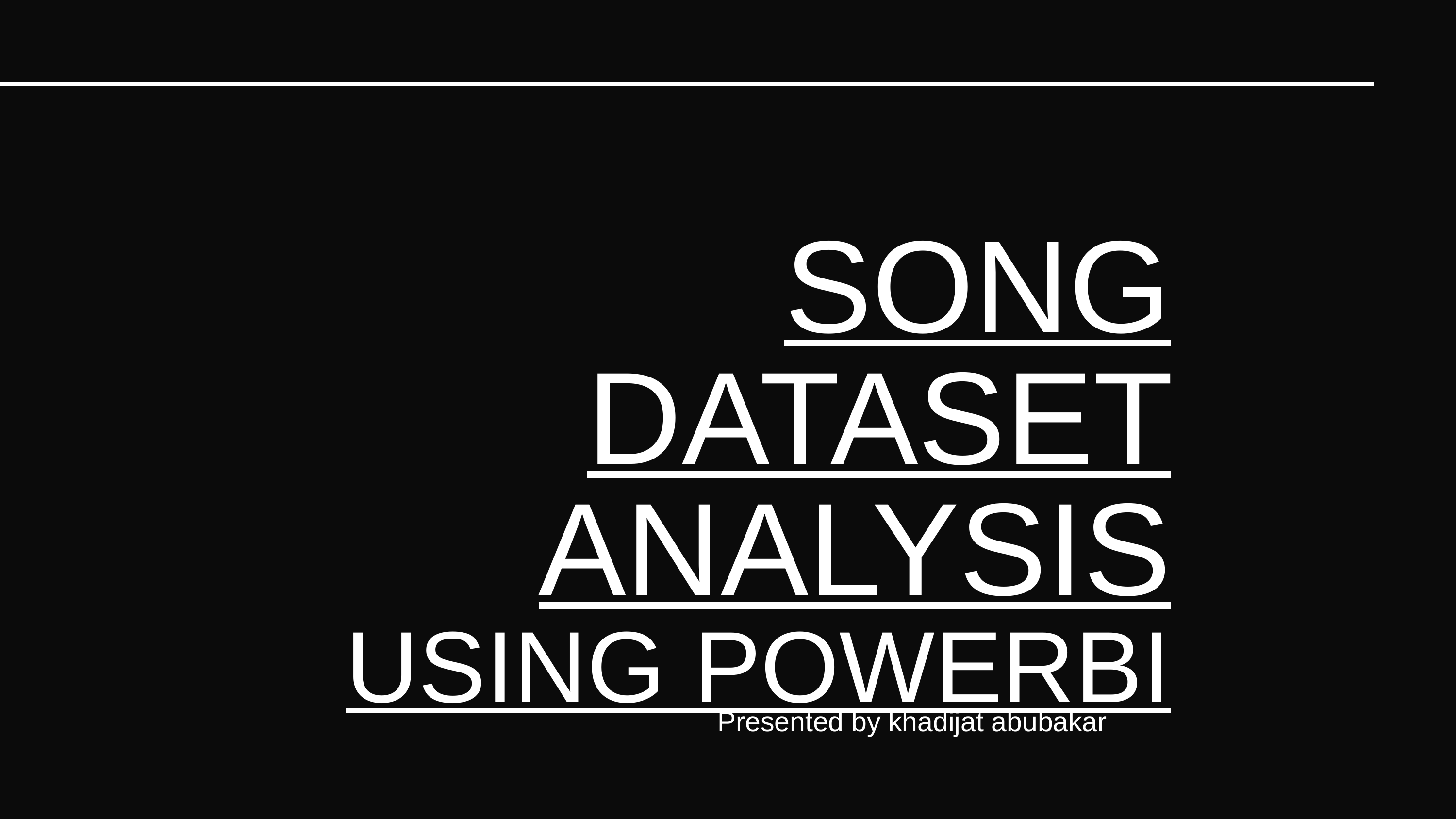

SONG DATASET ANALYSIS
USING POWERBI
Presented by khadijat abubakar